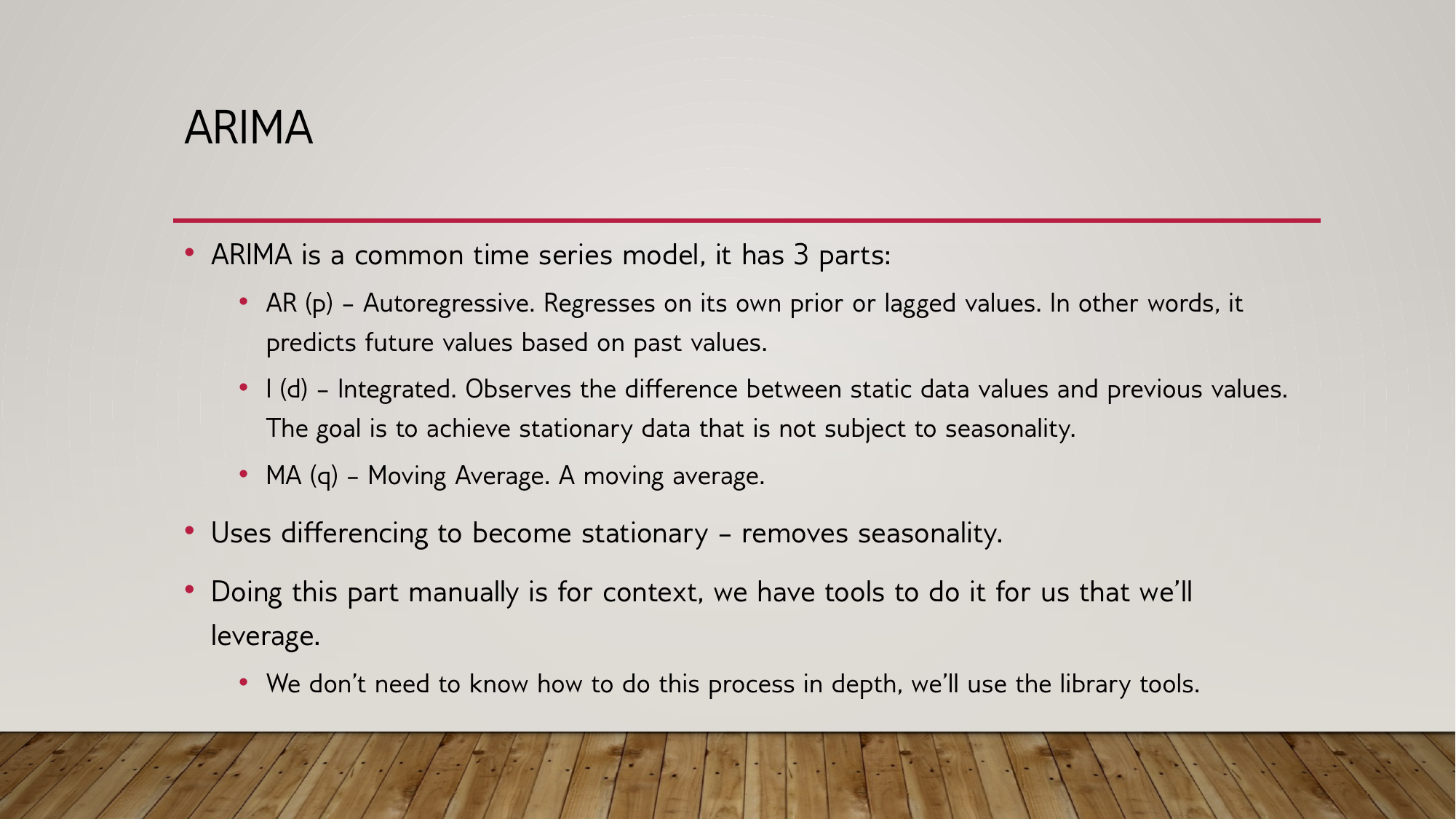

# ARIMA
ARIMA is a common time series model, it has 3 parts:
AR (p) – Autoregressive. Regresses on its own prior or lagged values. In other words, it predicts future values based on past values.
I (d) – Integrated. Observes the difference between static data values and previous values. The goal is to achieve stationary data that is not subject to seasonality.
MA (q) – Moving Average. A moving average.
Uses differencing to become stationary – removes seasonality.
Doing this part manually is for context, we have tools to do it for us that we’ll leverage.
We don’t need to know how to do this process in depth, we’ll use the library tools.